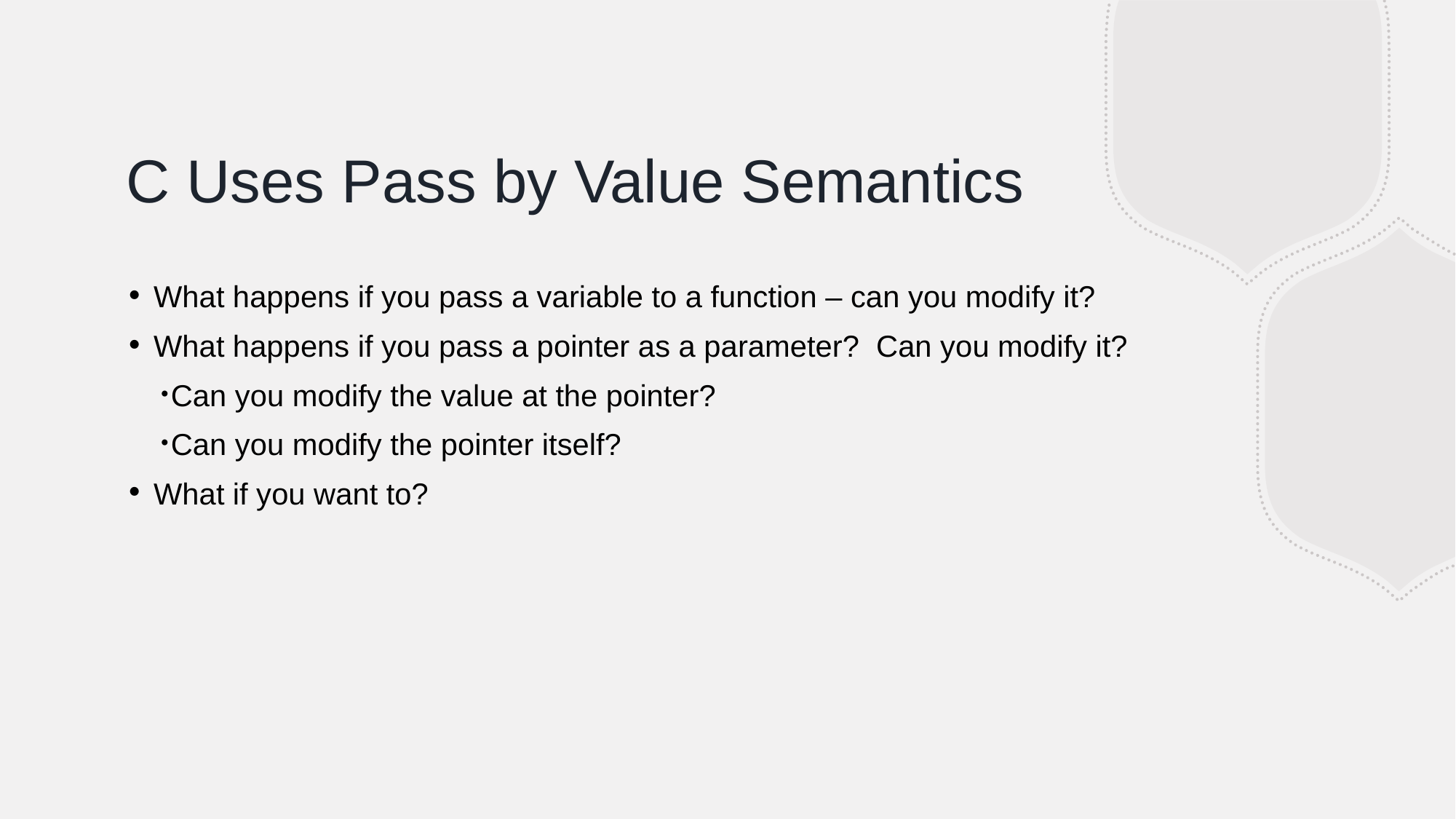

# C Uses Pass by Value Semantics
What happens if you pass a variable to a function – can you modify it?
What happens if you pass a pointer as a parameter?  Can you modify it?
Can you modify the value at the pointer?
Can you modify the pointer itself?
What if you want to?